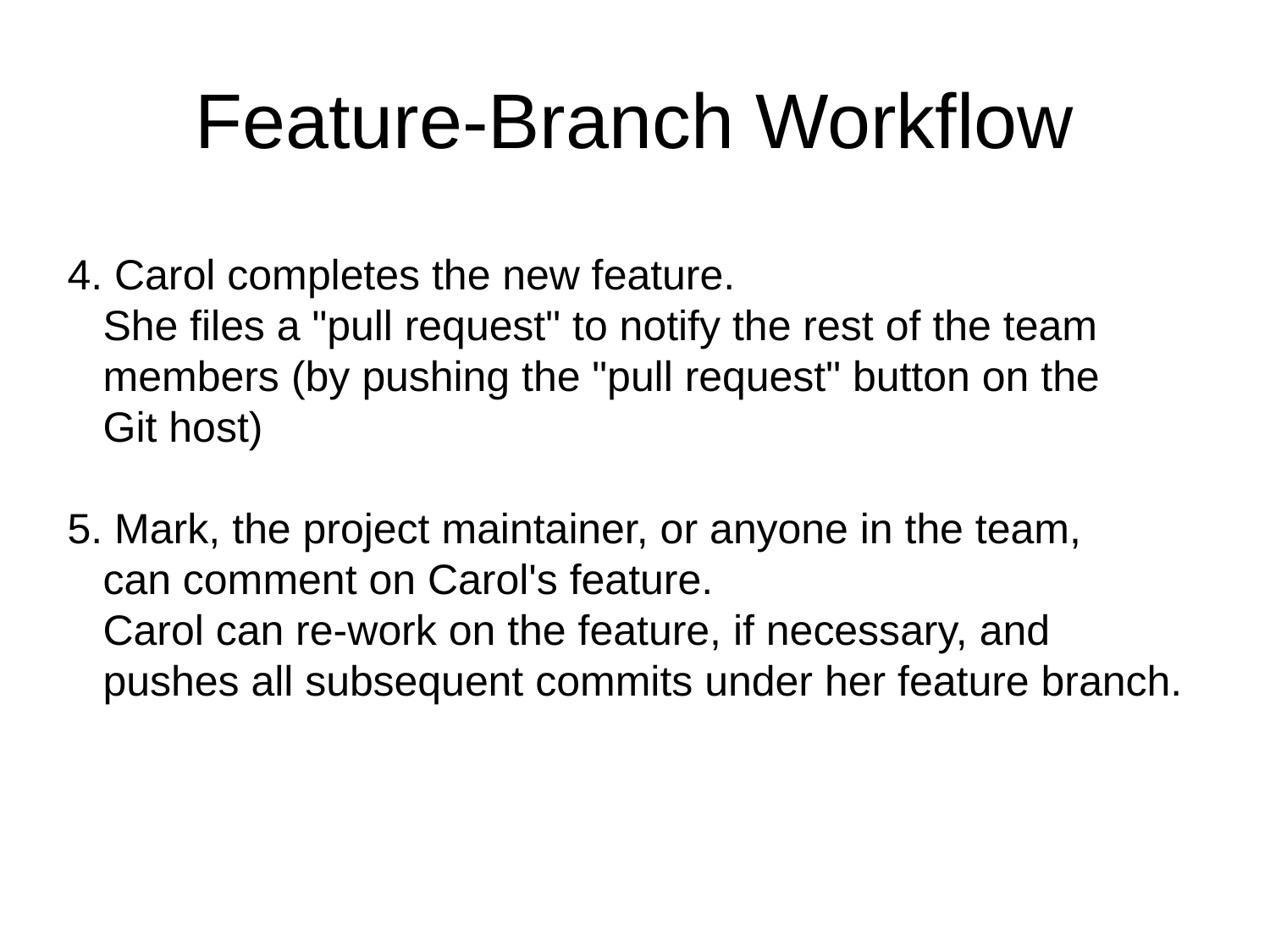

# Feature-Branch Workflow
4. Carol completes the new feature.
   She files a "pull request" to notify the rest of the team
   members (by pushing the "pull request" button on the
   Git host)

5. Mark, the project maintainer, or anyone in the team,
   can comment on Carol's feature.
   Carol can re-work on the feature, if necessary, and
   pushes all subsequent commits under her feature branch.